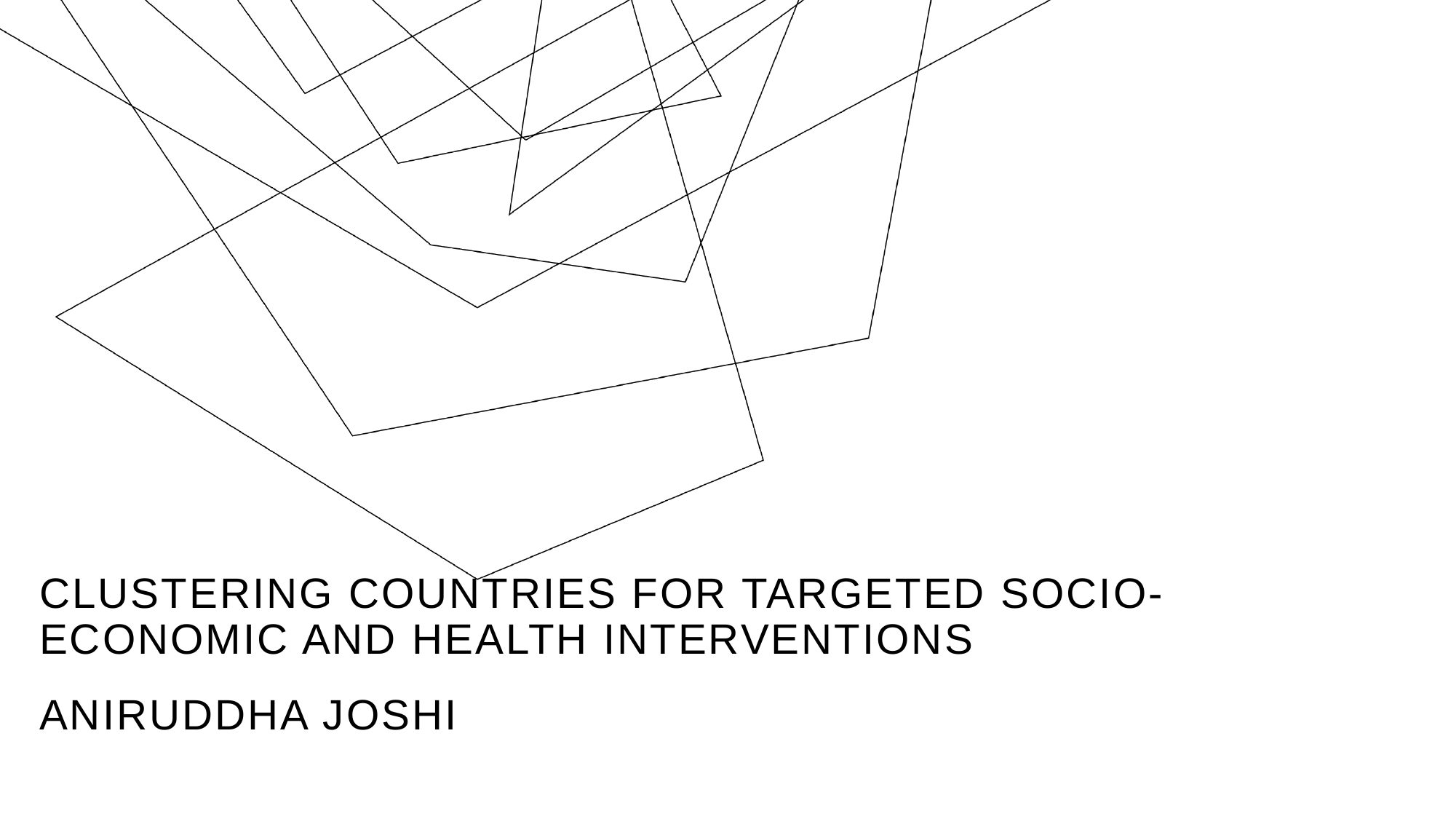

# Clustering Countries for Targeted Socio-Economic and Health Interventions
Aniruddha Joshi